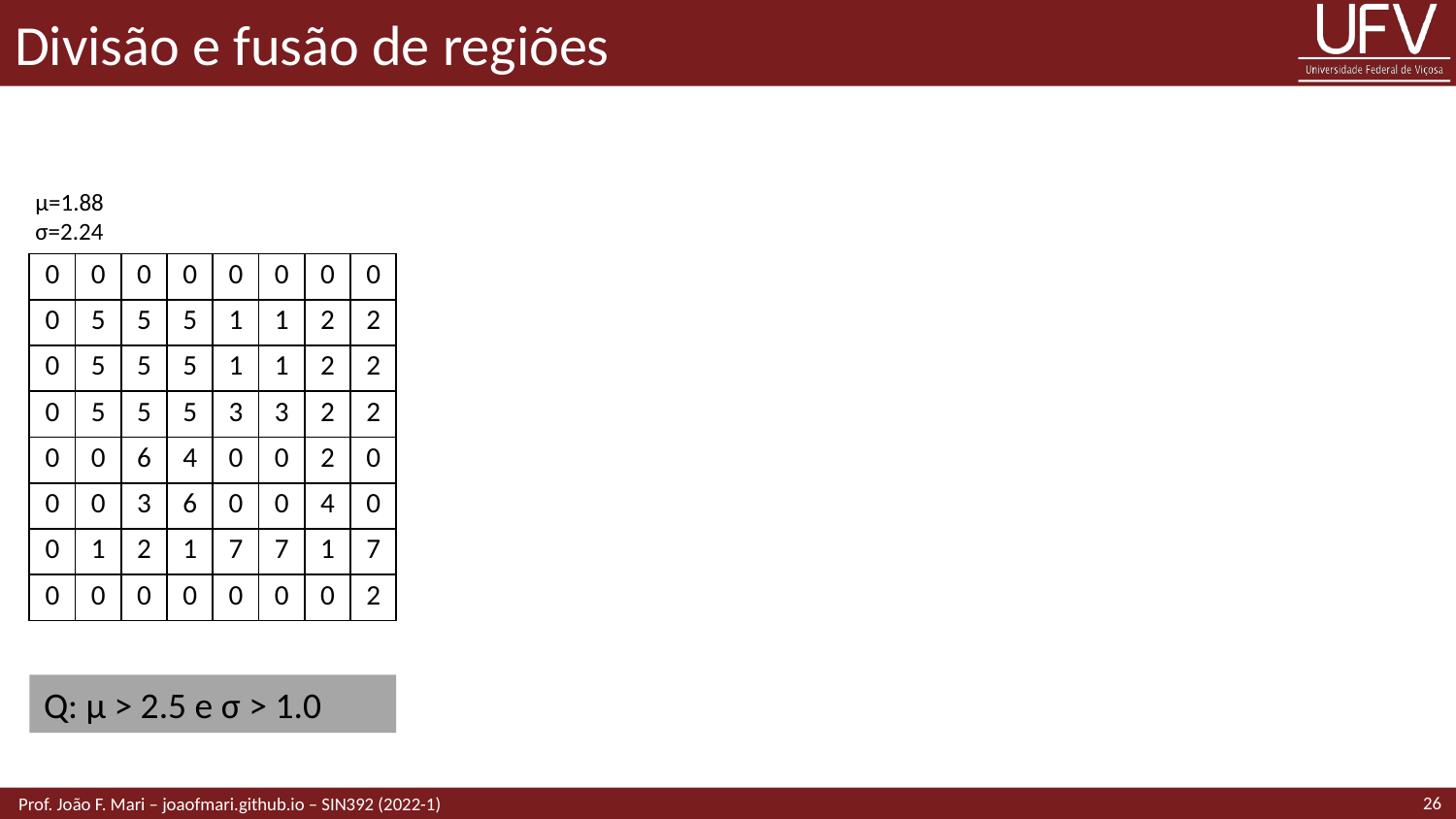

# Divisão e fusão de regiões

µ=1.88
σ=2.24
| 0 | 0 | 0 | 0 | 0 | 0 | 0 | 0 |
| --- | --- | --- | --- | --- | --- | --- | --- |
| 0 | 5 | 5 | 5 | 1 | 1 | 2 | 2 |
| 0 | 5 | 5 | 5 | 1 | 1 | 2 | 2 |
| 0 | 5 | 5 | 5 | 3 | 3 | 2 | 2 |
| 0 | 0 | 6 | 4 | 0 | 0 | 2 | 0 |
| 0 | 0 | 3 | 6 | 0 | 0 | 4 | 0 |
| 0 | 1 | 2 | 1 | 7 | 7 | 1 | 7 |
| 0 | 0 | 0 | 0 | 0 | 0 | 0 | 2 |
Q: µ > 2.5 e σ > 1.0
26
 Prof. João F. Mari – joaofmari.github.io – SIN392 (2022-1)